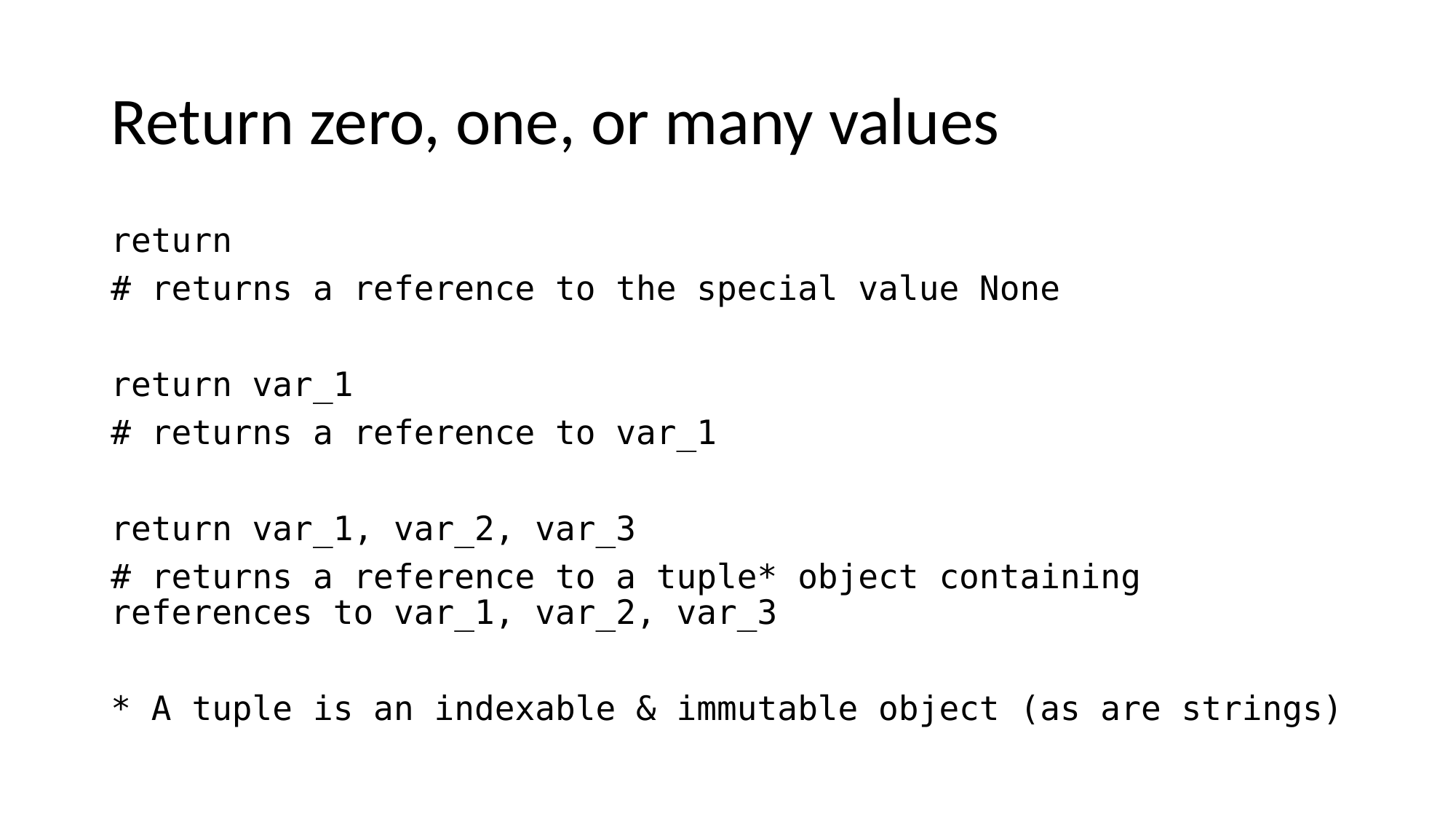

# Return zero, one, or many values
return
# returns a reference to the special value None

return var_1
# returns a reference to var_1

return var_1, var_2, var_3
# returns a reference to a tuple* object containing references to var_1, var_2, var_3

* A tuple is an indexable & immutable object (as are strings)